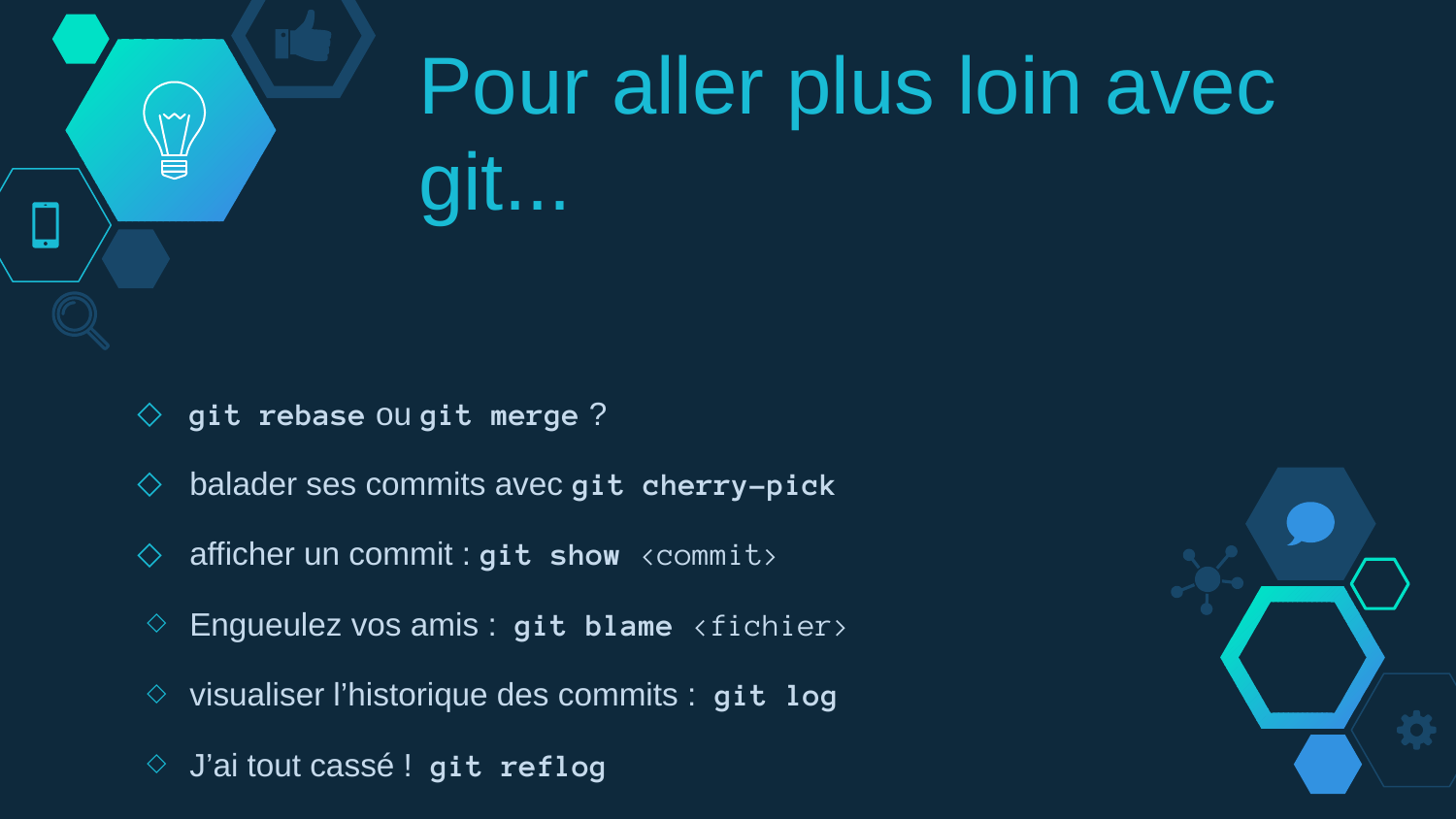

# Pour aller plus loin avec git...
git rebase ou git merge ?
balader ses commits avec git cherry-pick
afficher un commit : git show <commit>
Engueulez vos amis : git blame <fichier>
visualiser l’historique des commits : git log
J’ai tout cassé !  git reflog